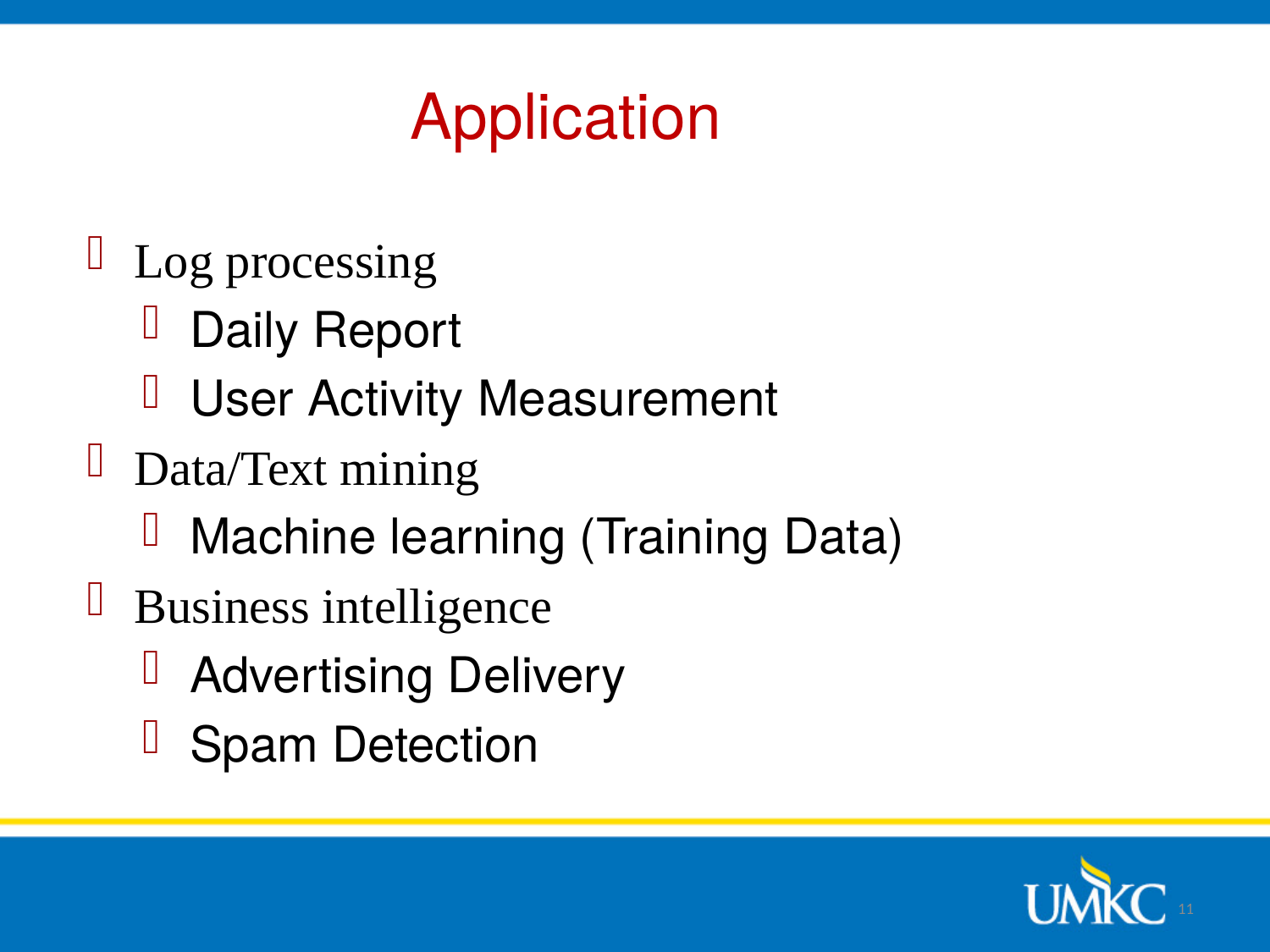

# Application
Log processing
Daily Report
User Activity Measurement
Data/Text mining
Machine learning (Training Data)
Business intelligence
Advertising Delivery
Spam Detection
11